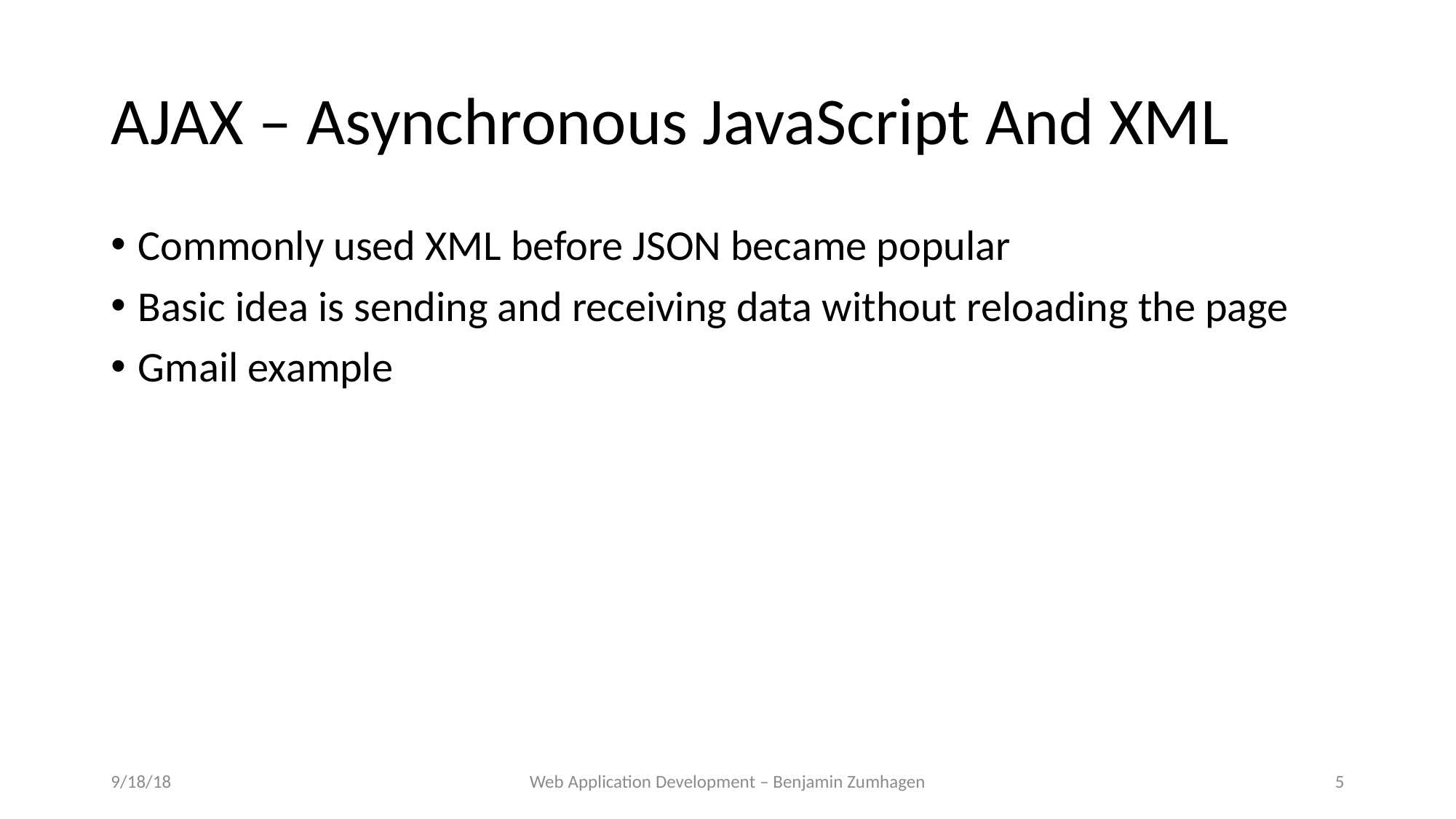

# AJAX – Asynchronous JavaScript And XML
Commonly used XML before JSON became popular
Basic idea is sending and receiving data without reloading the page
Gmail example
9/18/18
Web Application Development – Benjamin Zumhagen
5